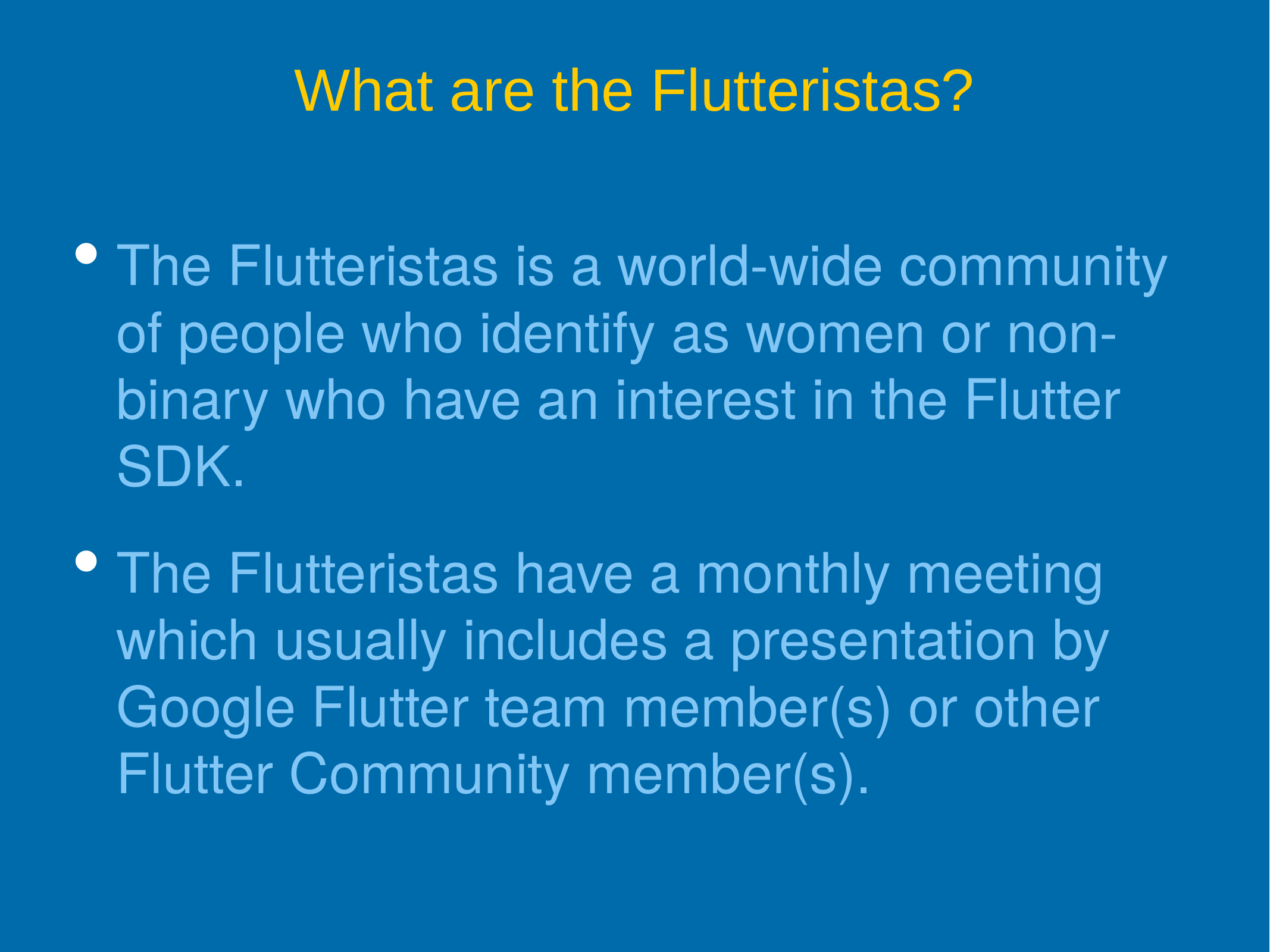

# What are the Flutteristas?
The Flutteristas is a world-wide community of people who identify as women or non-binary who have an interest in the Flutter SDK.
The Flutteristas have a monthly meeting which usually includes a presentation by Google Flutter team member(s) or other Flutter Community member(s).